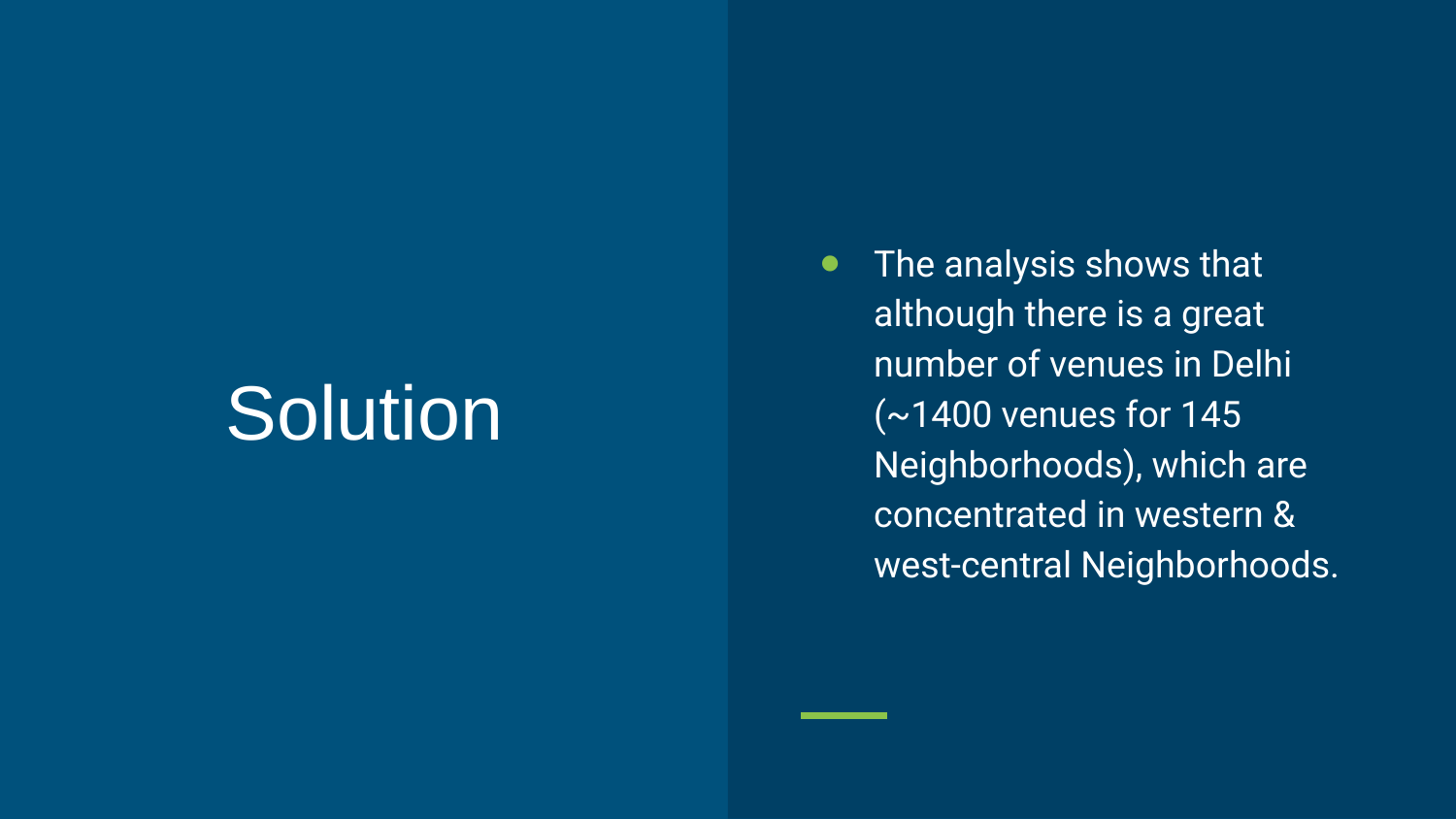

The analysis shows that although there is a great number of venues in Delhi (~1400 venues for 145 Neighborhoods), which are concentrated in western & west-central Neighborhoods.
# Solution